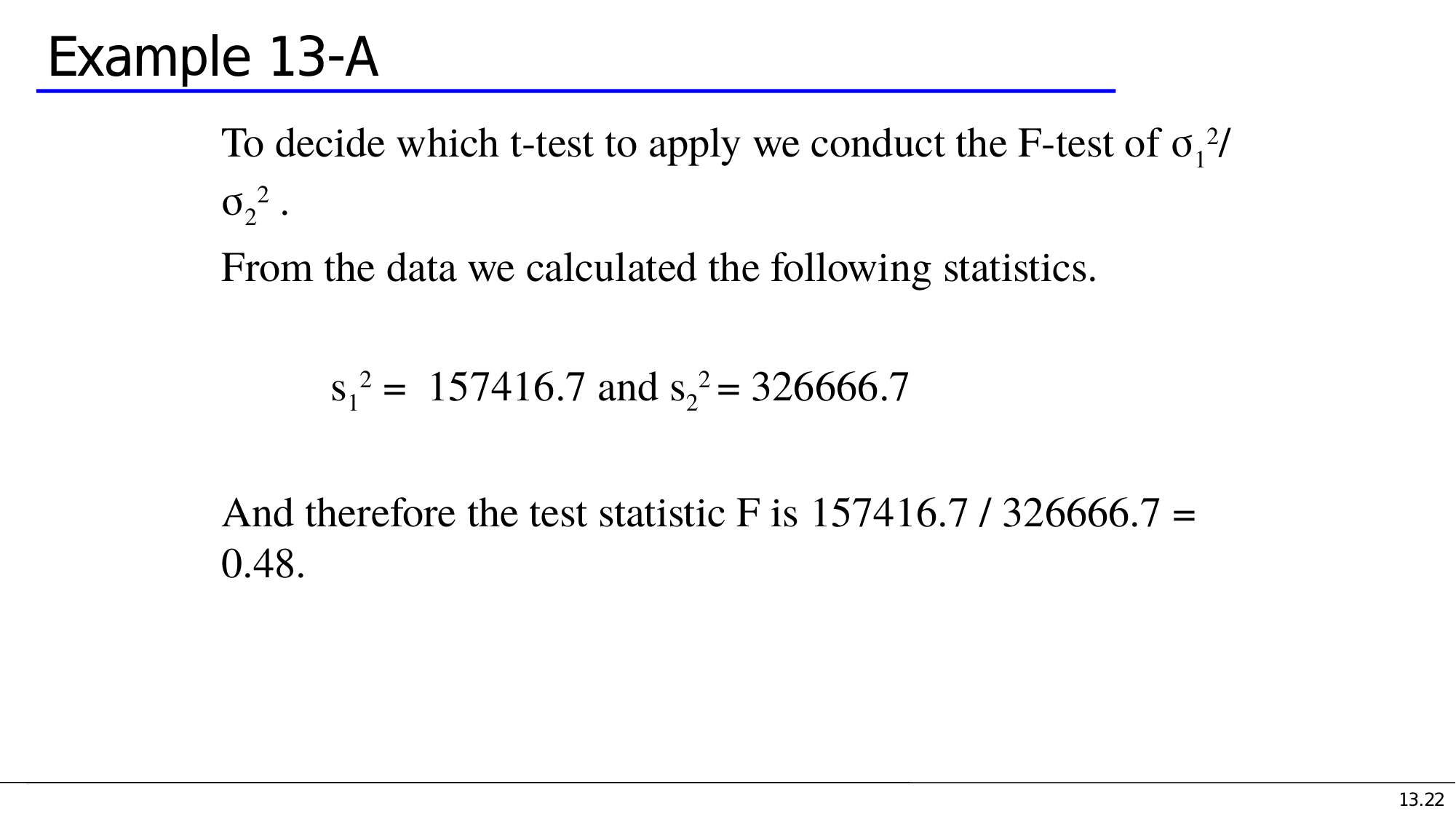

# Example 13-A
To decide which t-test to apply we conduct the F-test of σ12/ σ22 .
From the data we calculated the following statistics.

	s12 =  157416.7 and s22 = 326666.7

And therefore the test statistic F is 157416.7 / 326666.7 = 0.48.

13.22